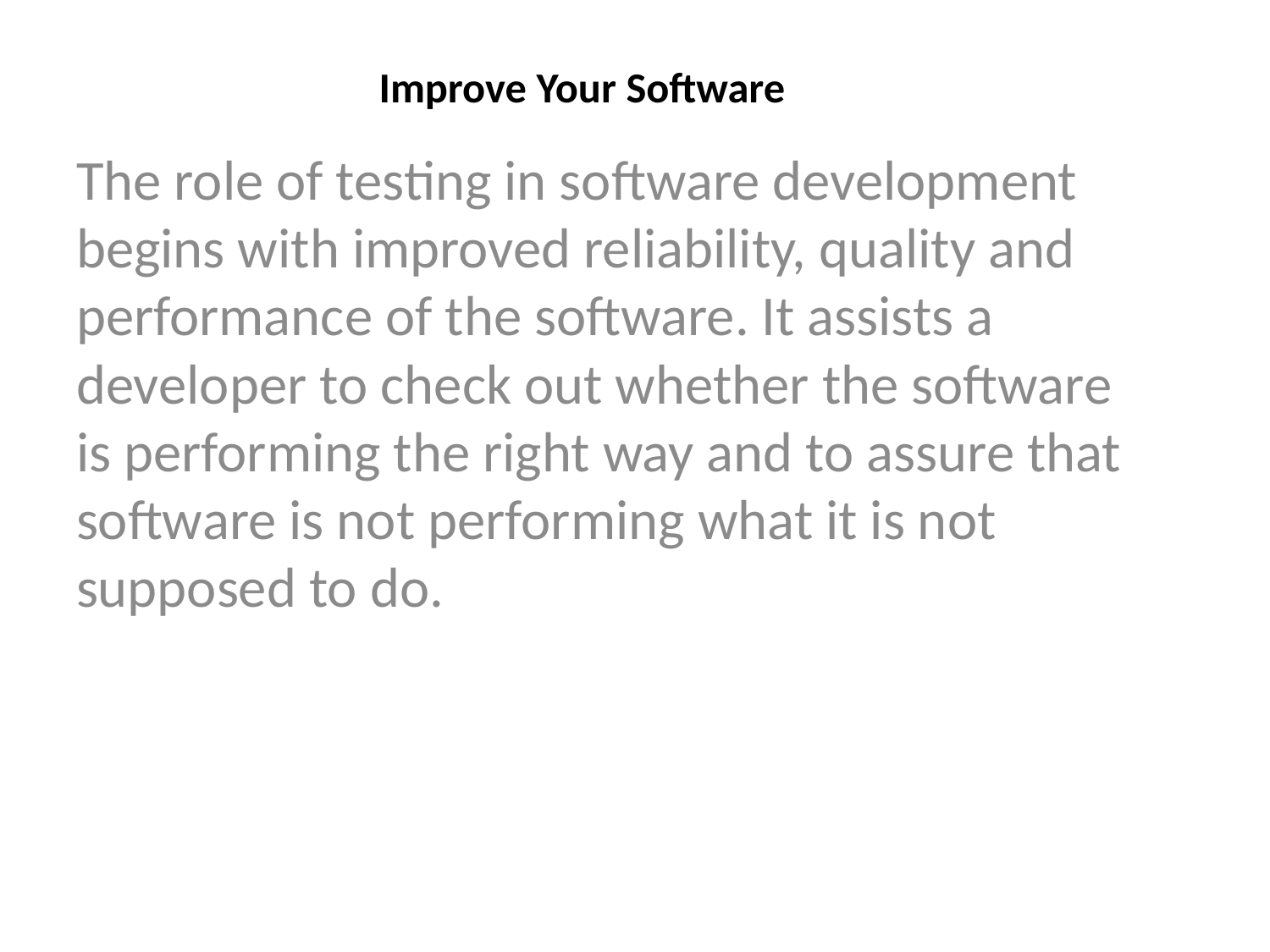

# Improve Your Software
The role of testing in software development begins with improved reliability, quality and performance of the software. It assists a developer to check out whether the software is performing the right way and to assure that software is not performing what it is not supposed to do.